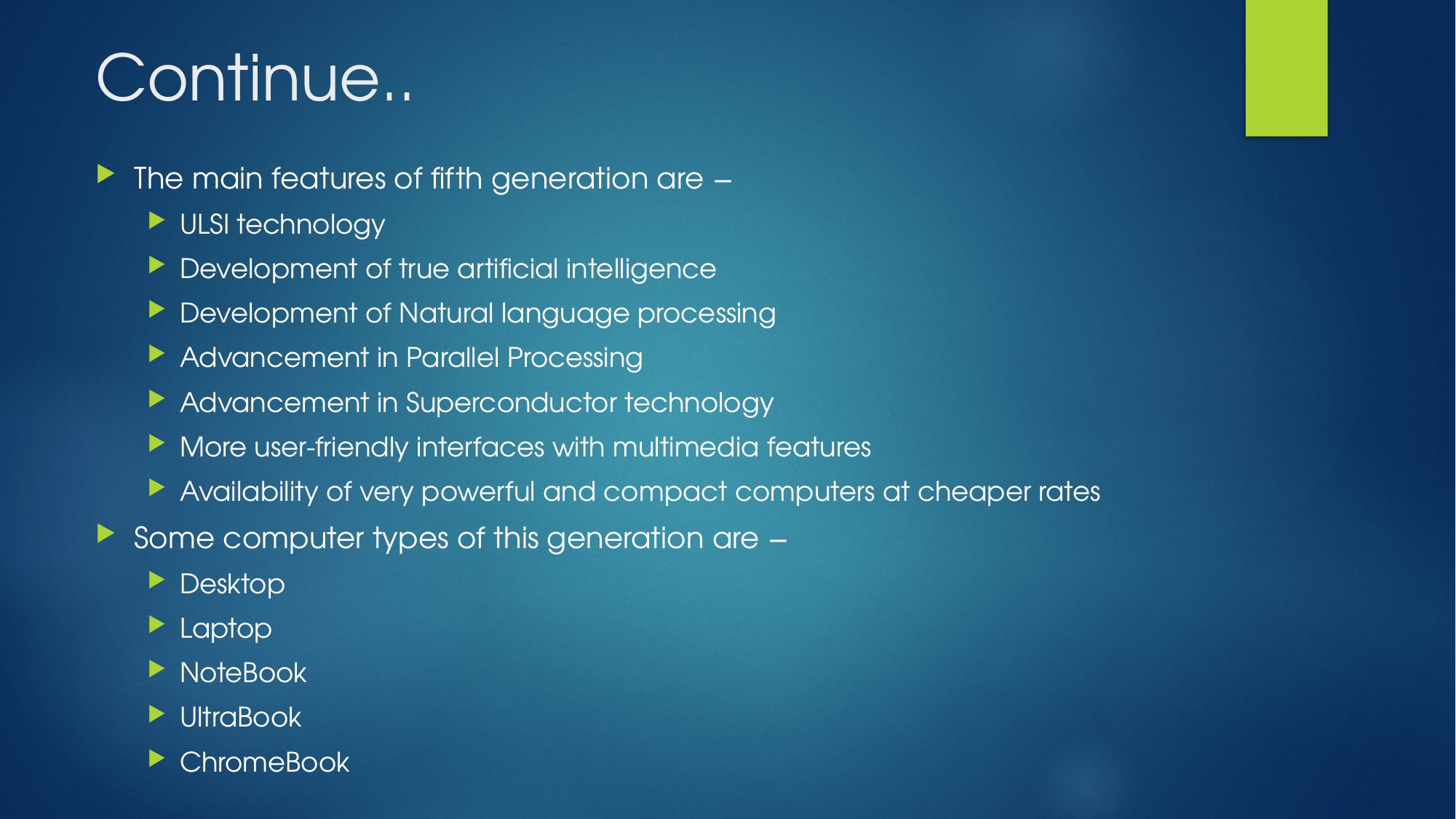

# Continue..
The main features of fifth generation are −
ULSI technology
Development of true artificial intelligence
Development of Natural language processing
Advancement in Parallel Processing
Advancement in Superconductor technology
More user-friendly interfaces with multimedia features
Availability of very powerful and compact computers at cheaper rates
Some computer types of this generation are −
Desktop
Laptop
NoteBook
UltraBook
ChromeBook